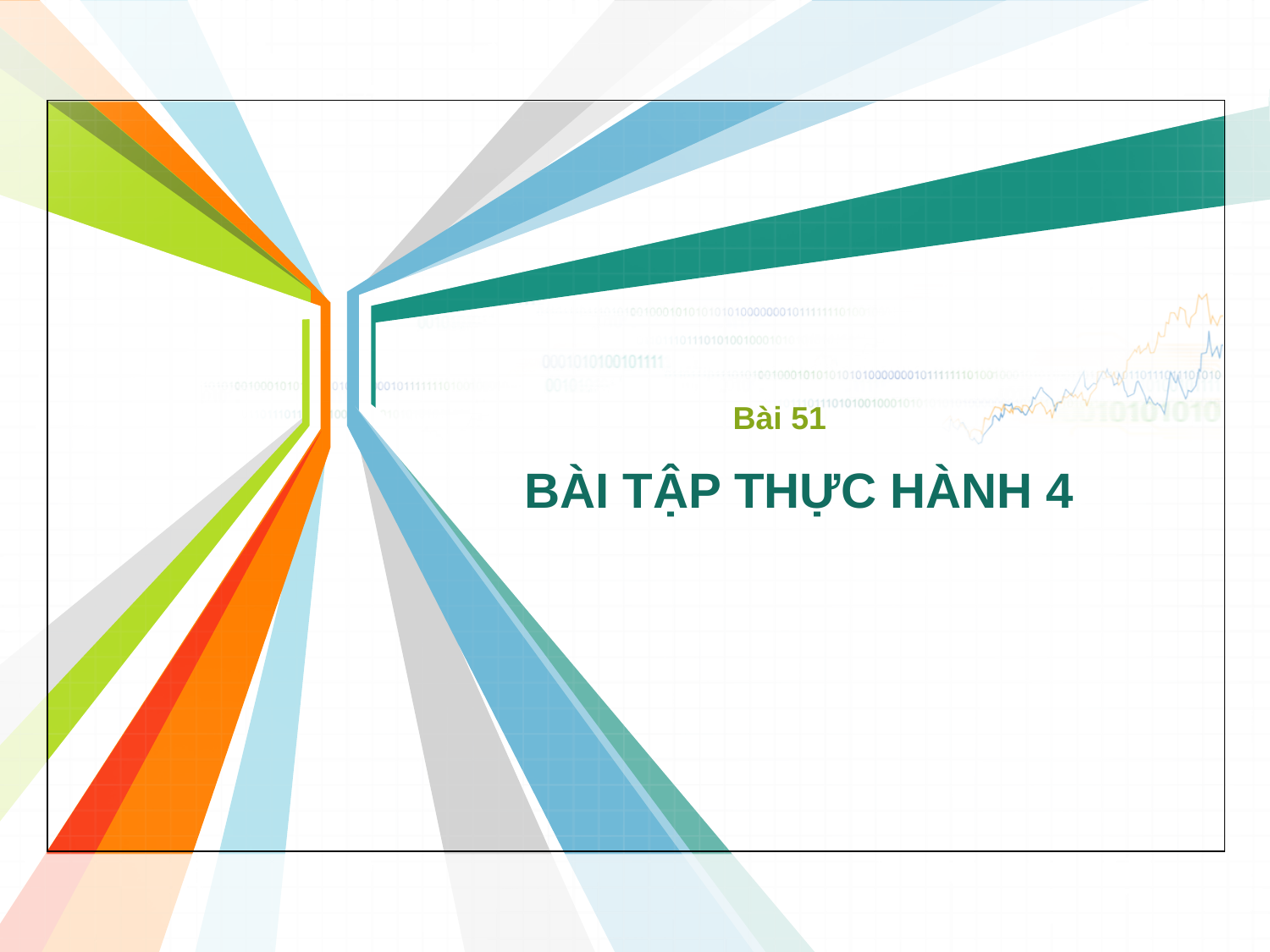

Bài 51
# BÀI TẬP THỰC HÀNH 4